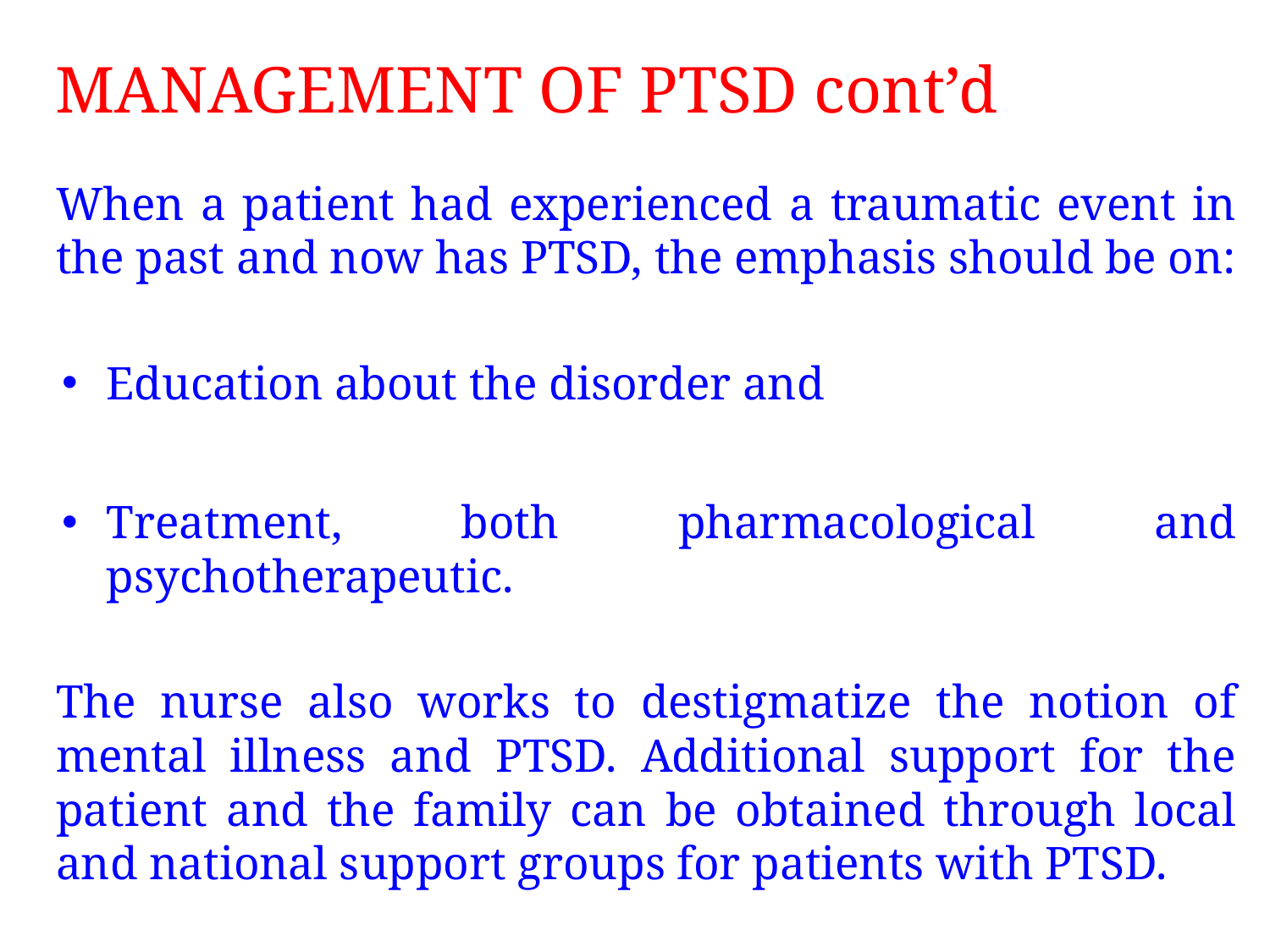

# MANAGEMENT OF PTSD cont’d
	When a patient had experienced a traumatic event in the past and now has PTSD, the emphasis should be on:

Education about the disorder and

Treatment, both pharmacological and psychotherapeutic.

	The nurse also works to destigmatize the notion of mental illness and PTSD. Additional support for the patient and the family can be obtained through local and national support groups for patients with PTSD.